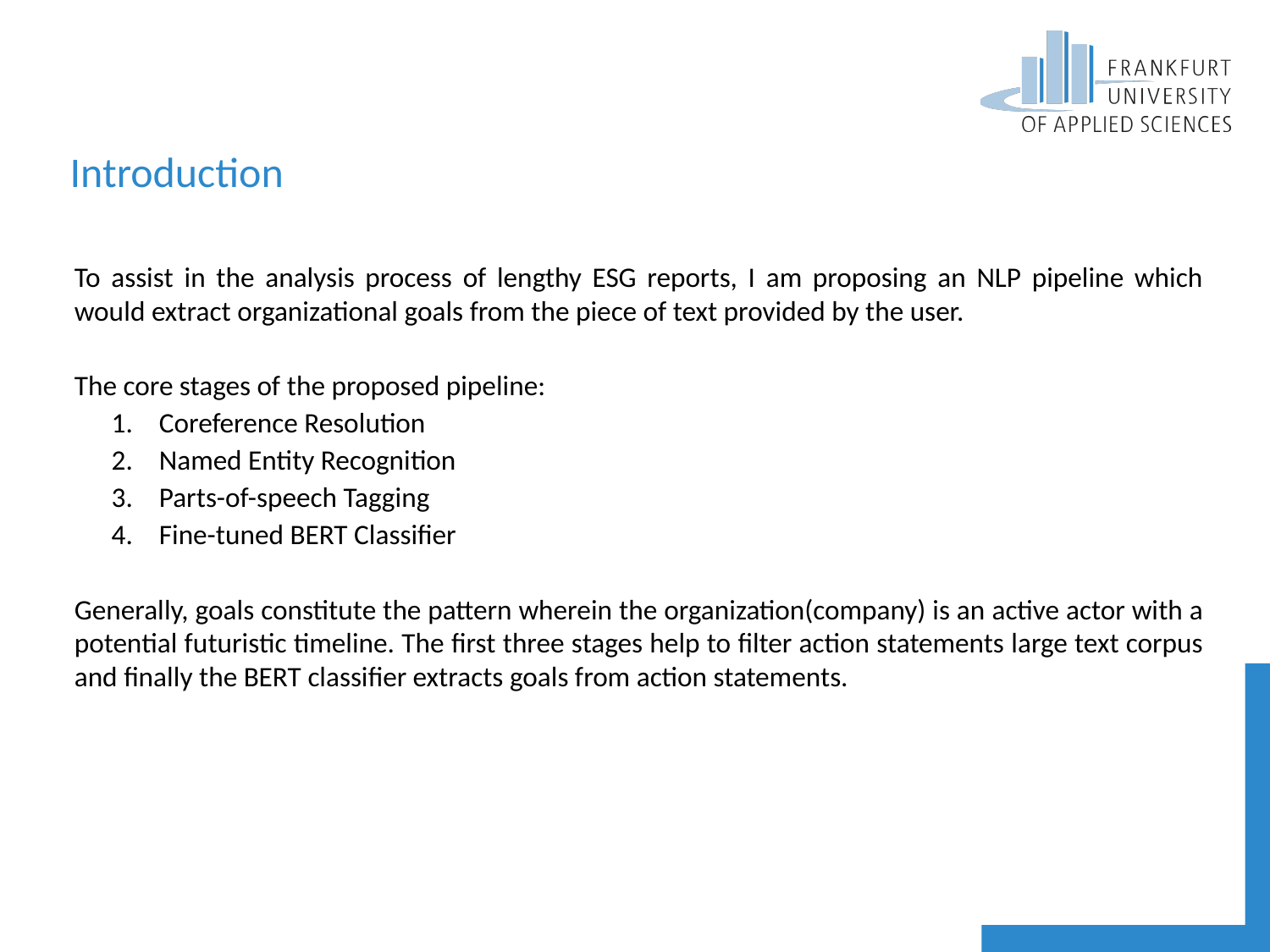

Introduction

To assist in the analysis process of lengthy ESG reports, I am proposing an NLP pipeline which would extract organizational goals from the piece of text provided by the user.

The core stages of the proposed pipeline:
Coreference Resolution
Named Entity Recognition
Parts-of-speech Tagging
Fine-tuned BERT Classifier

Generally, goals constitute the pattern wherein the organization(company) is an active actor with a potential futuristic timeline. The first three stages help to filter action statements large text corpus and finally the BERT classifier extracts goals from action statements.